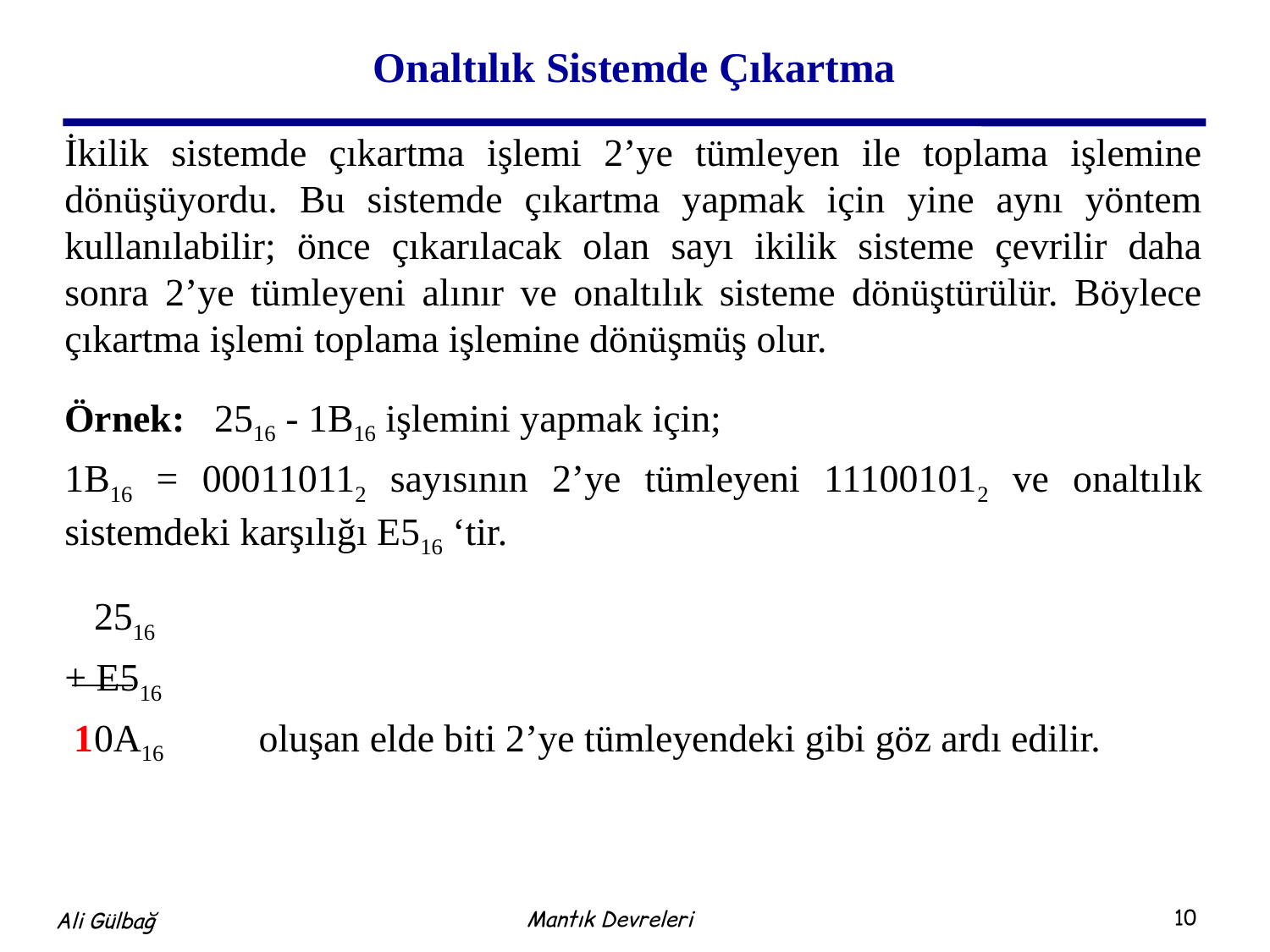

# Onaltılık Sistemde Çıkartma
İkilik sistemde çıkartma işlemi 2’ye tümleyen ile toplama işlemine dönüşüyordu. Bu sistemde çıkartma yapmak için yine aynı yöntem kullanılabilir; önce çıkarılacak olan sayı ikilik sisteme çevrilir daha sonra 2’ye tümleyeni alınır ve onaltılık sisteme dönüştürülür. Böylece çıkartma işlemi toplama işlemine dönüşmüş olur.

Örnek:   2516 - 1B16 işlemini yapmak için;
1B16 = 000110112 sayısının 2’ye tümleyeni 111001012 ve onaltılık sistemdeki karşılığı E516 ‘tir.

   2516
+ E516
 10A16	  oluşan elde biti 2’ye tümleyendeki gibi göz ardı edilir.

Mantık Devreleri